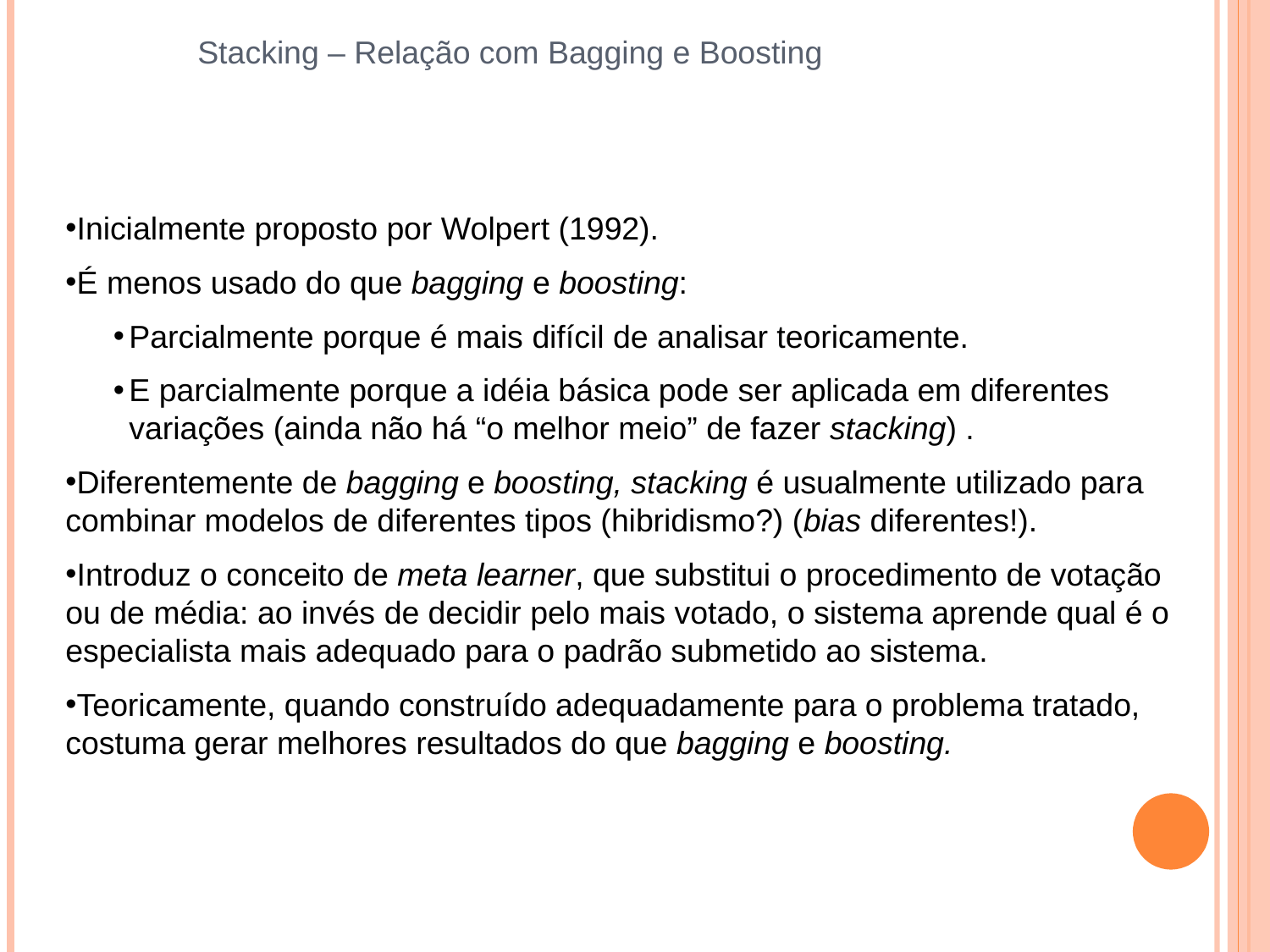

Stacking – Relação com Bagging e Boosting

Inicialmente proposto por Wolpert (1992).
É menos usado do que bagging e boosting:
Parcialmente porque é mais difícil de analisar teoricamente.
E parcialmente porque a idéia básica pode ser aplicada em diferentes variações (ainda não há “o melhor meio” de fazer stacking) .
Diferentemente de bagging e boosting, stacking é usualmente utilizado para combinar modelos de diferentes tipos (hibridismo?) (bias diferentes!).
Introduz o conceito de meta learner, que substitui o procedimento de votação ou de média: ao invés de decidir pelo mais votado, o sistema aprende qual é o especialista mais adequado para o padrão submetido ao sistema.
Teoricamente, quando construído adequadamente para o problema tratado, costuma gerar melhores resultados do que bagging e boosting.